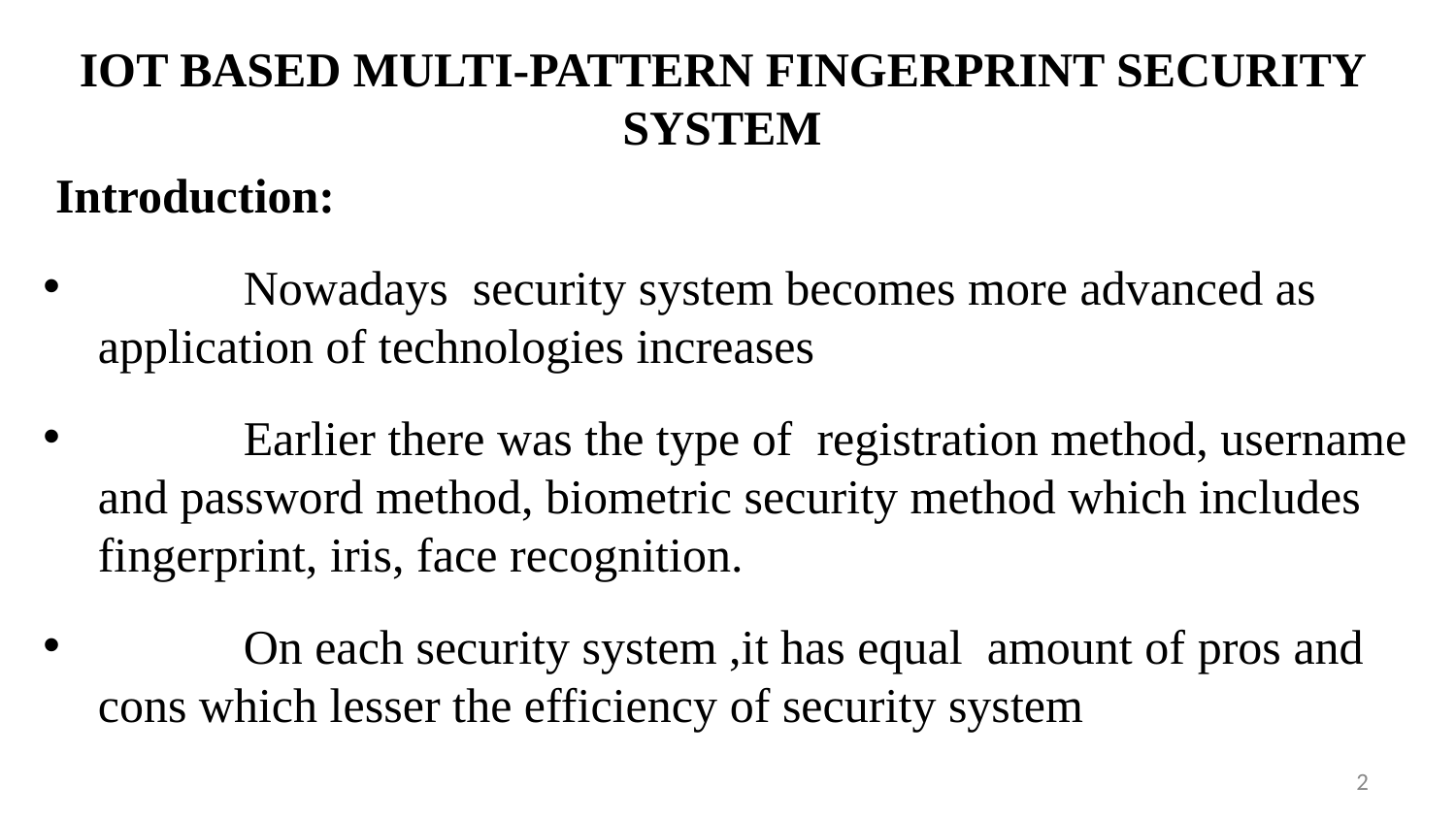

IOT BASED MULTI-PATTERN FINGERPRINT SECURITY SYSTEM

 Introduction:
	Nowadays  security system becomes more advanced as application of technologies increases
	Earlier there was the type of  registration method, username and password method, biometric security method which includes fingerprint, iris, face recognition.
	On each security system ,it has equal  amount of pros and  cons which lesser the efficiency of security system
2